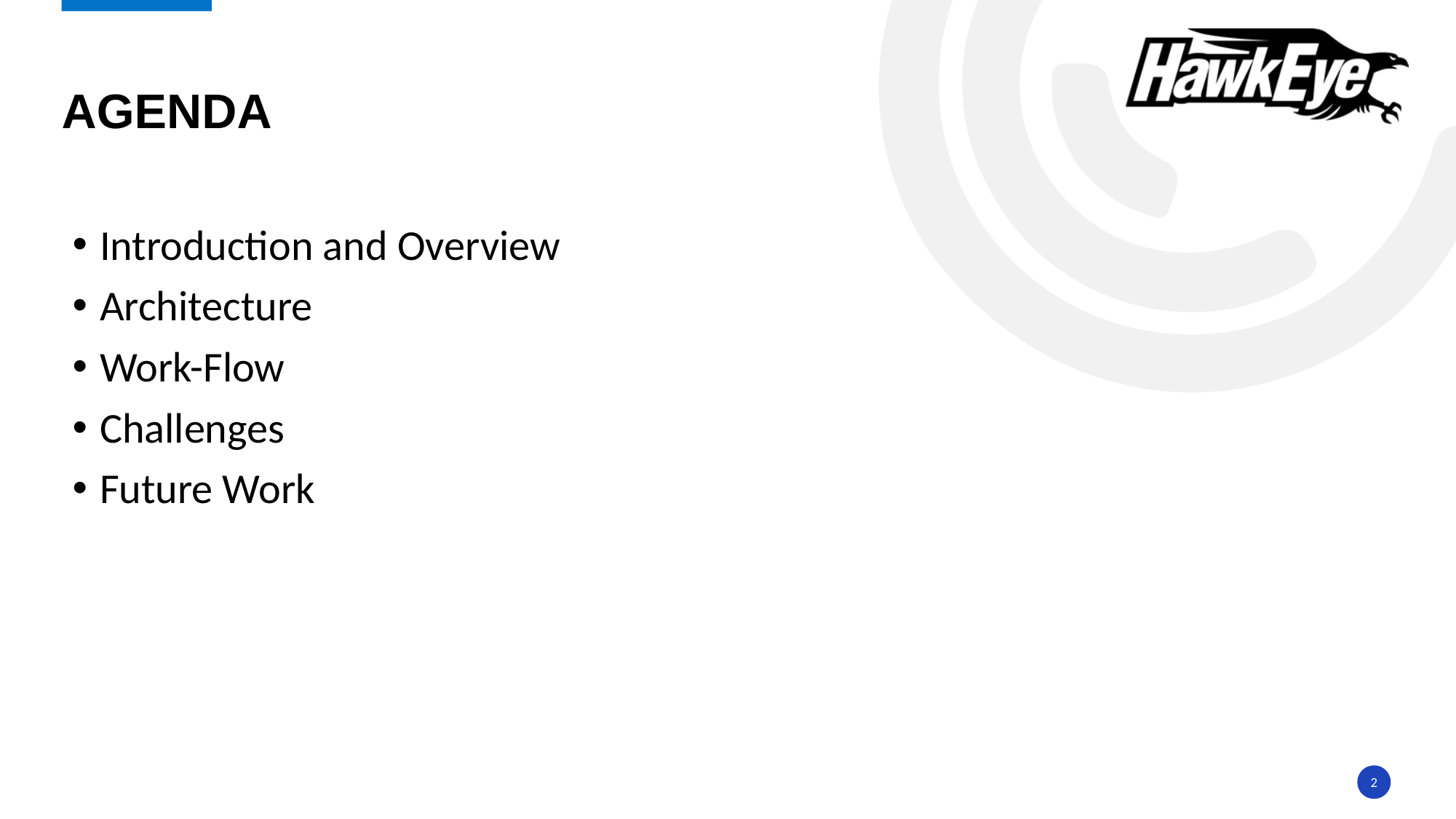

# agenda
Introduction and Overview
Architecture
Work-Flow
Challenges
Future Work

2